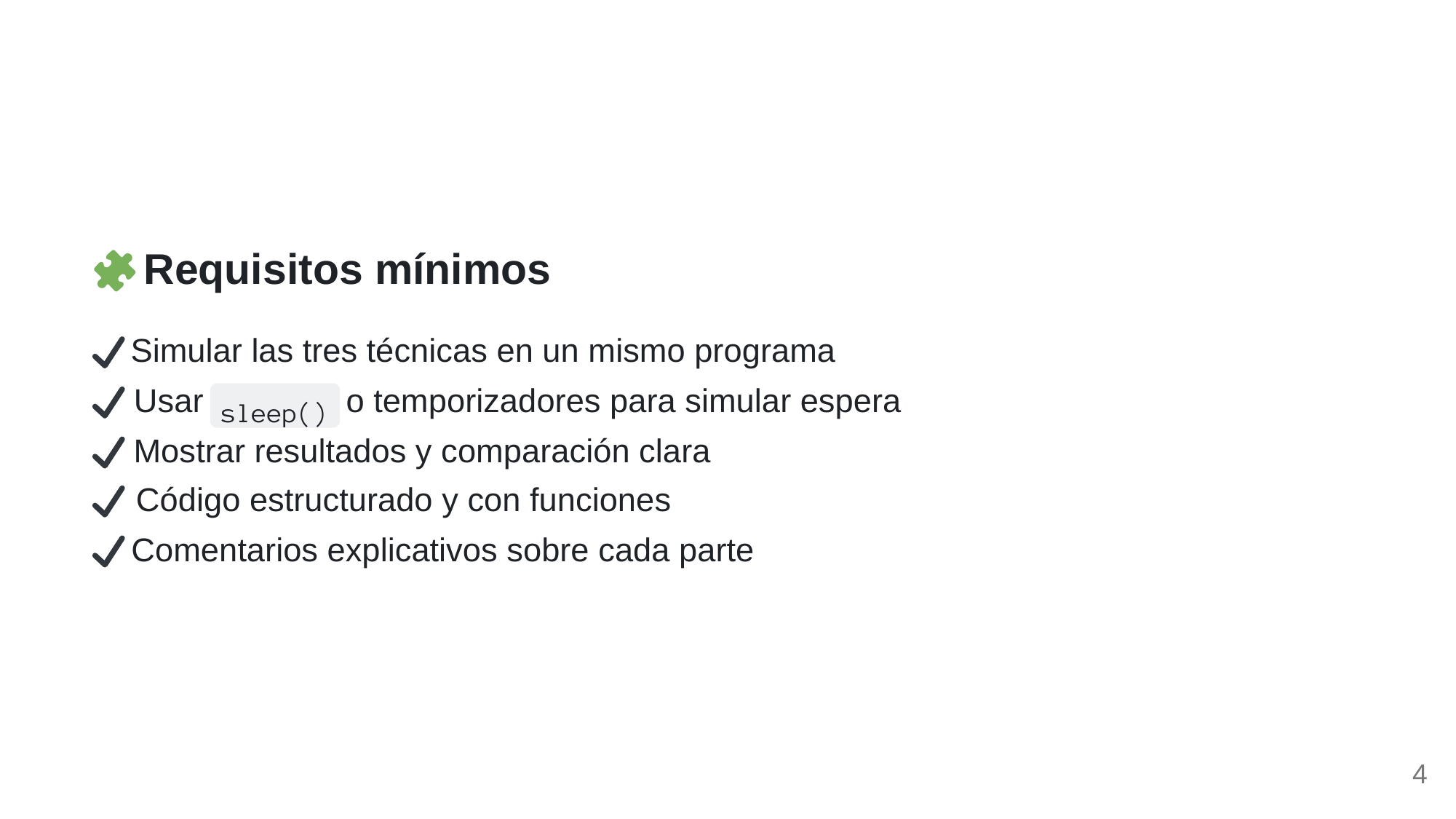

Requisitos mínimos

 Simular las tres técnicas en un mismo programa

 Usar
 o temporizadores para simular espera

sleep()
 Mostrar resultados y comparación clara

 Código estructurado y con funciones

 Comentarios explicativos sobre cada parte

4